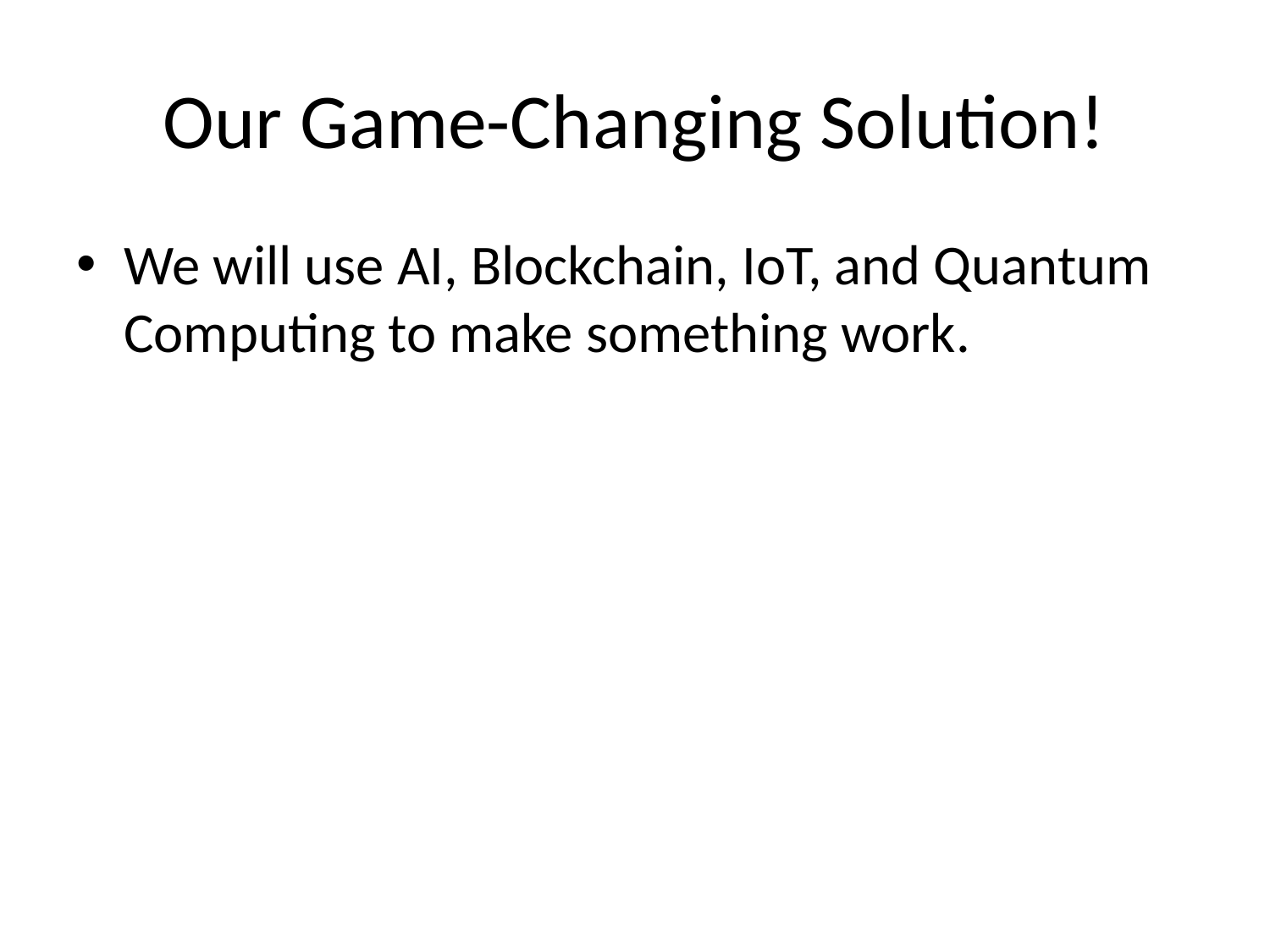

# Our Game-Changing Solution!
We will use AI, Blockchain, IoT, and Quantum Computing to make something work.